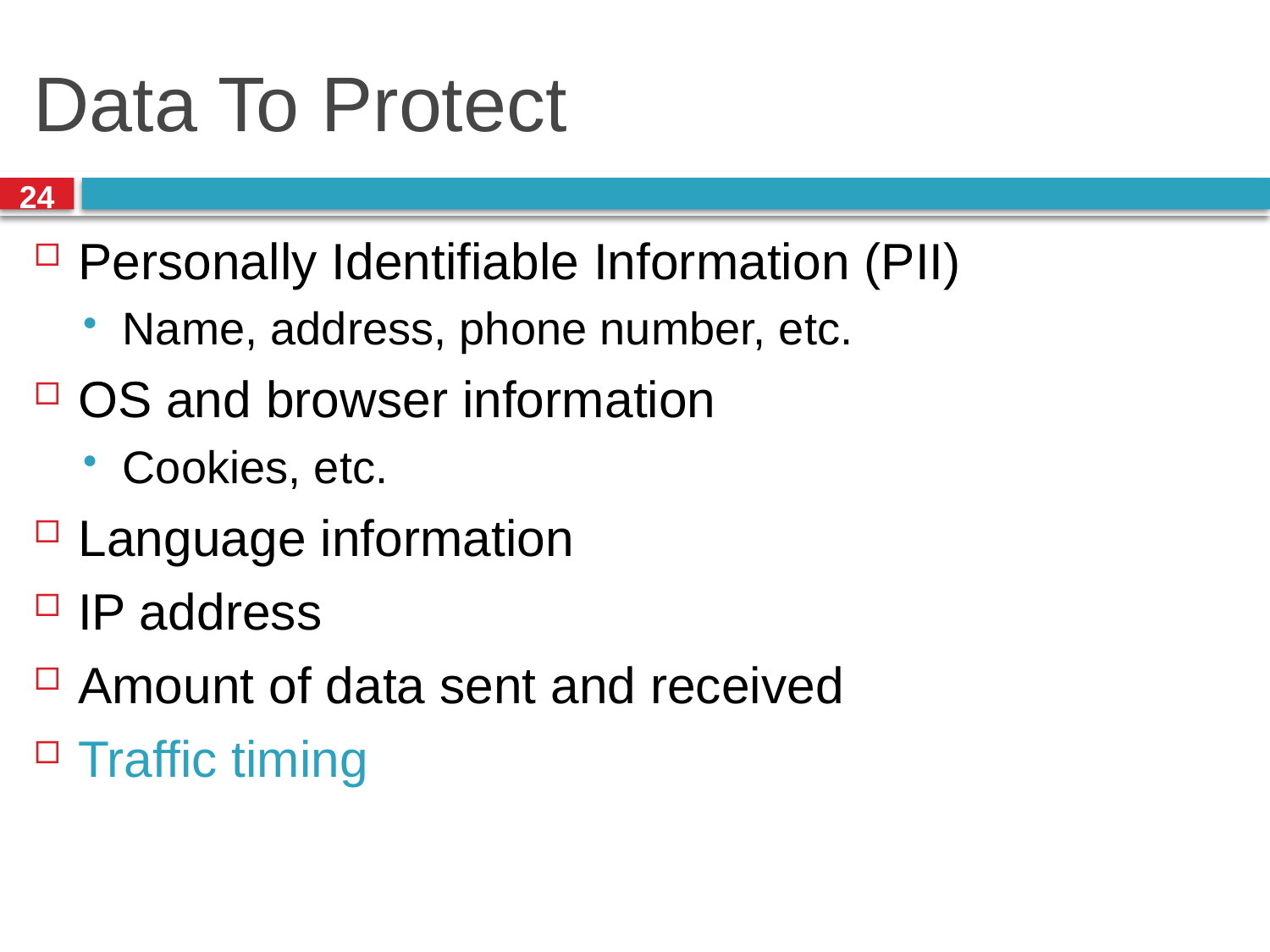

# Data To Protect
24
Personally Identifiable Information (PII)
Name, address, phone number, etc.
OS and browser information
Cookies, etc.
Language information
IP address
Amount of data sent and received
Traffic timing